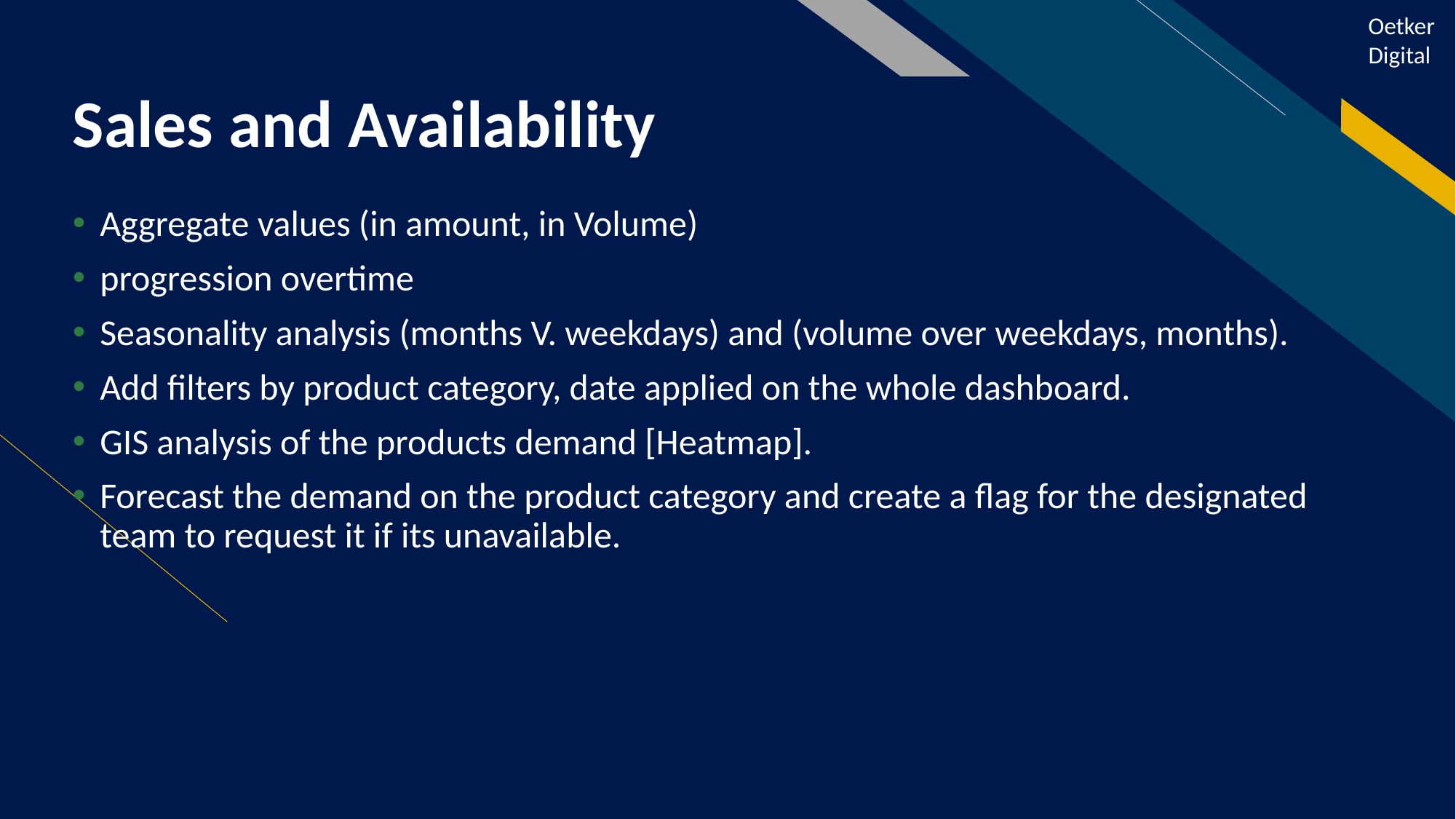

# Sales and Availability
Aggregate values (in amount, in Volume)
progression overtime
Seasonality analysis (months V. weekdays) and (volume over weekdays, months).
Add filters by product category, date applied on the whole dashboard.
GIS analysis of the products demand [Heatmap].
Forecast the demand on the product category and create a flag for the designated team to request it if its unavailable.